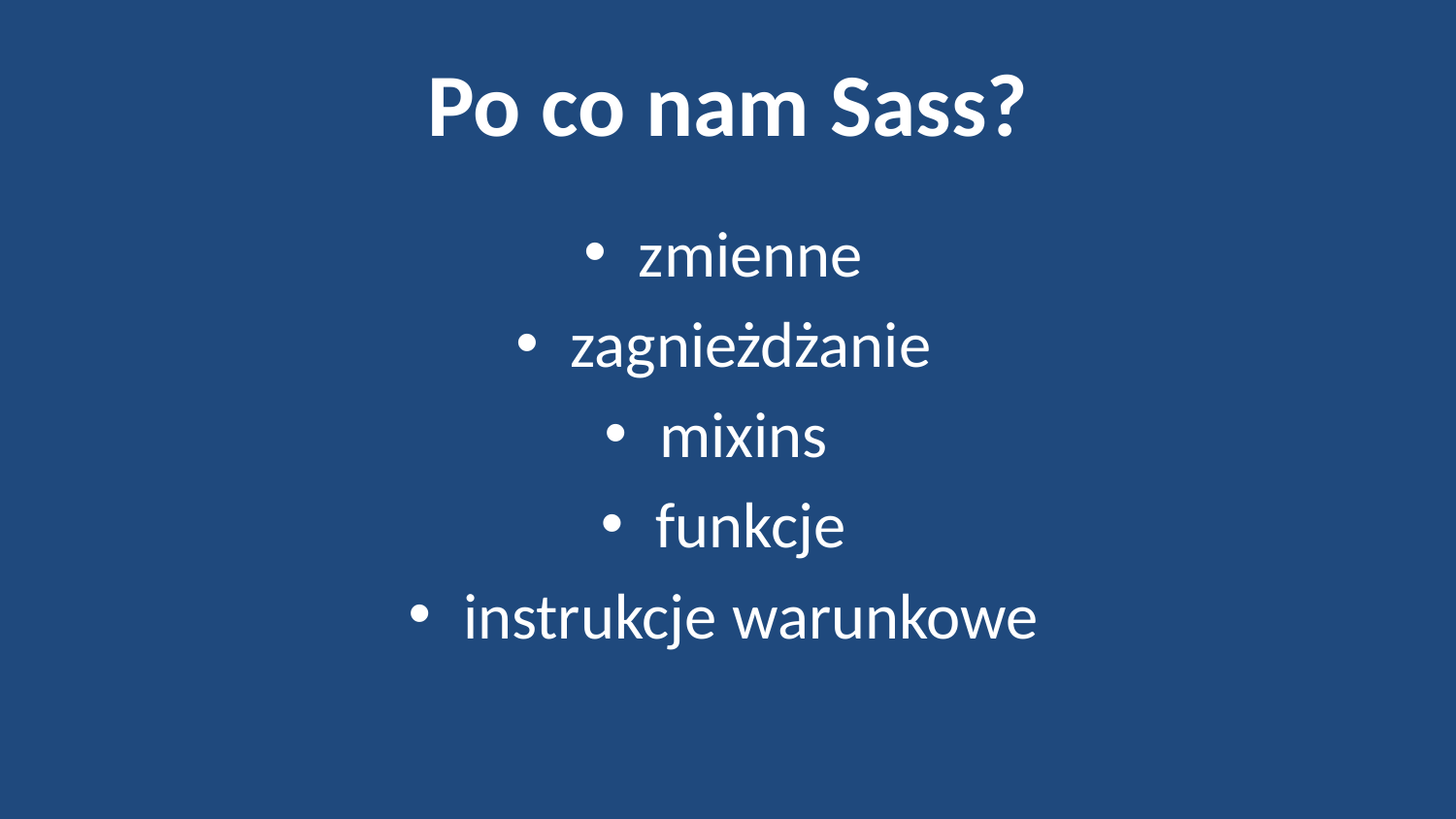

# Po co nam Sass?
zmienne
zagnieżdżanie
mixins
funkcje
instrukcje warunkowe